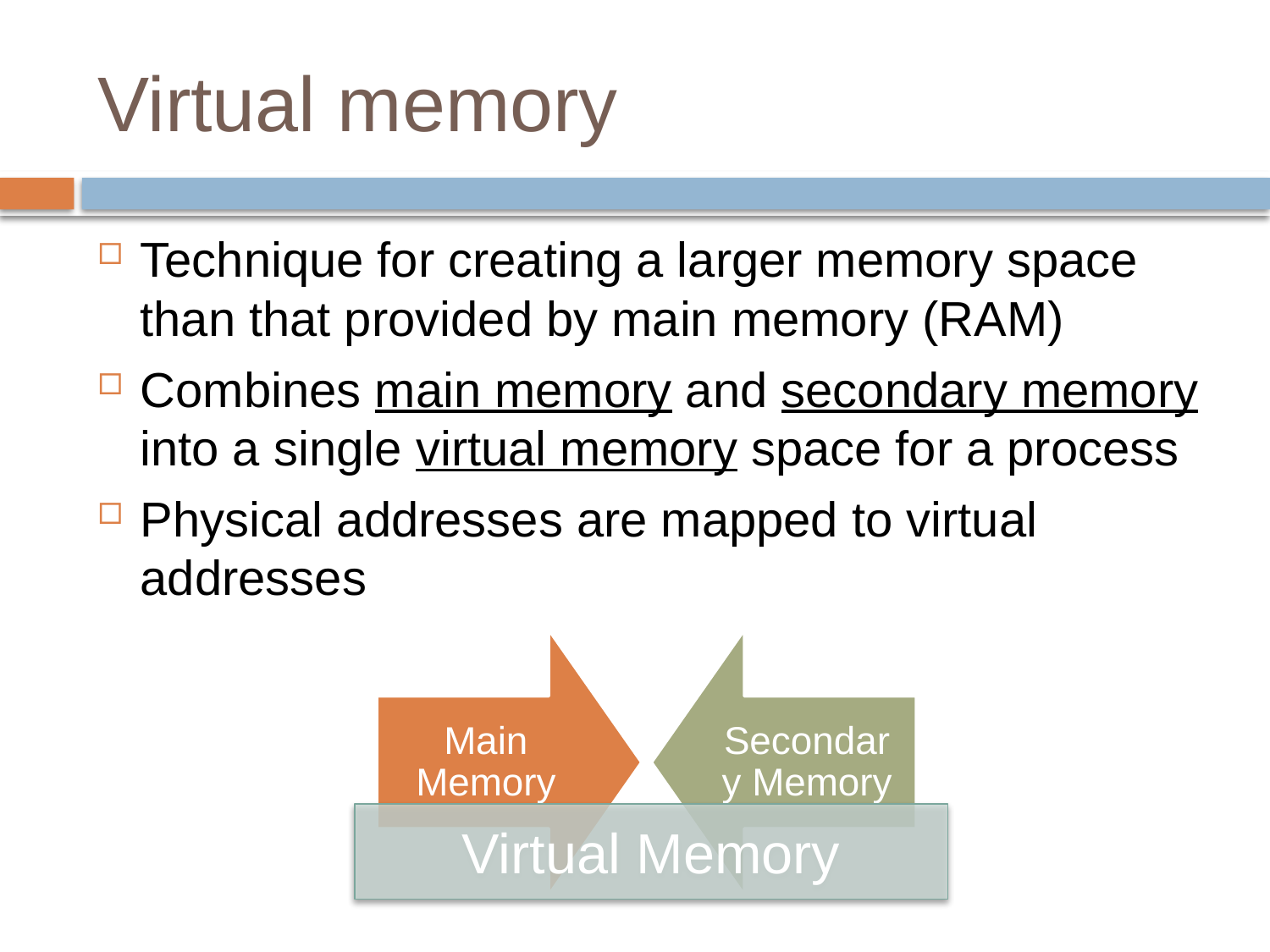

# Virtual memory
Technique for creating a larger memory space than that provided by main memory (RAM)
Combines main memory and secondary memory into a single virtual memory space for a process
Physical addresses are mapped to virtual addresses

Main Memory
Secondary Memory
Virtual Memory